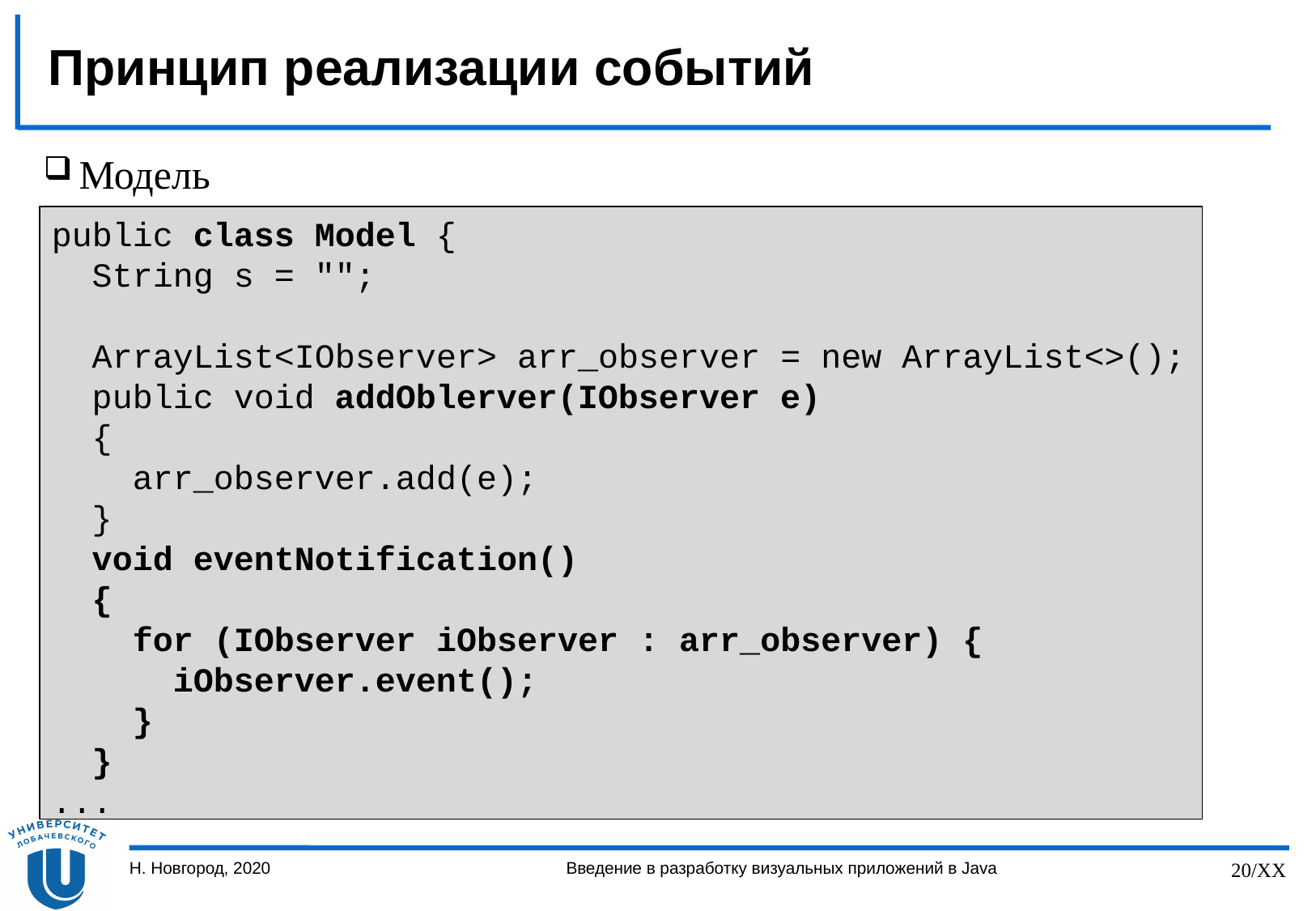

# Принцип реализации событий
Модель
public class Model {
  String s = "";

  ArrayList<IObserver> arr_observer = new ArrayList<>();
  public void addOblerver(IObserver e)
  {
    arr_observer.add(e);
  }
  void eventNotification()
  {
    for (IObserver iObserver : arr_observer) {
      iObserver.event();
    }
  }
...
Н. Новгород, 2020
Введение в разработку визуальных приложений в Java
20/XX